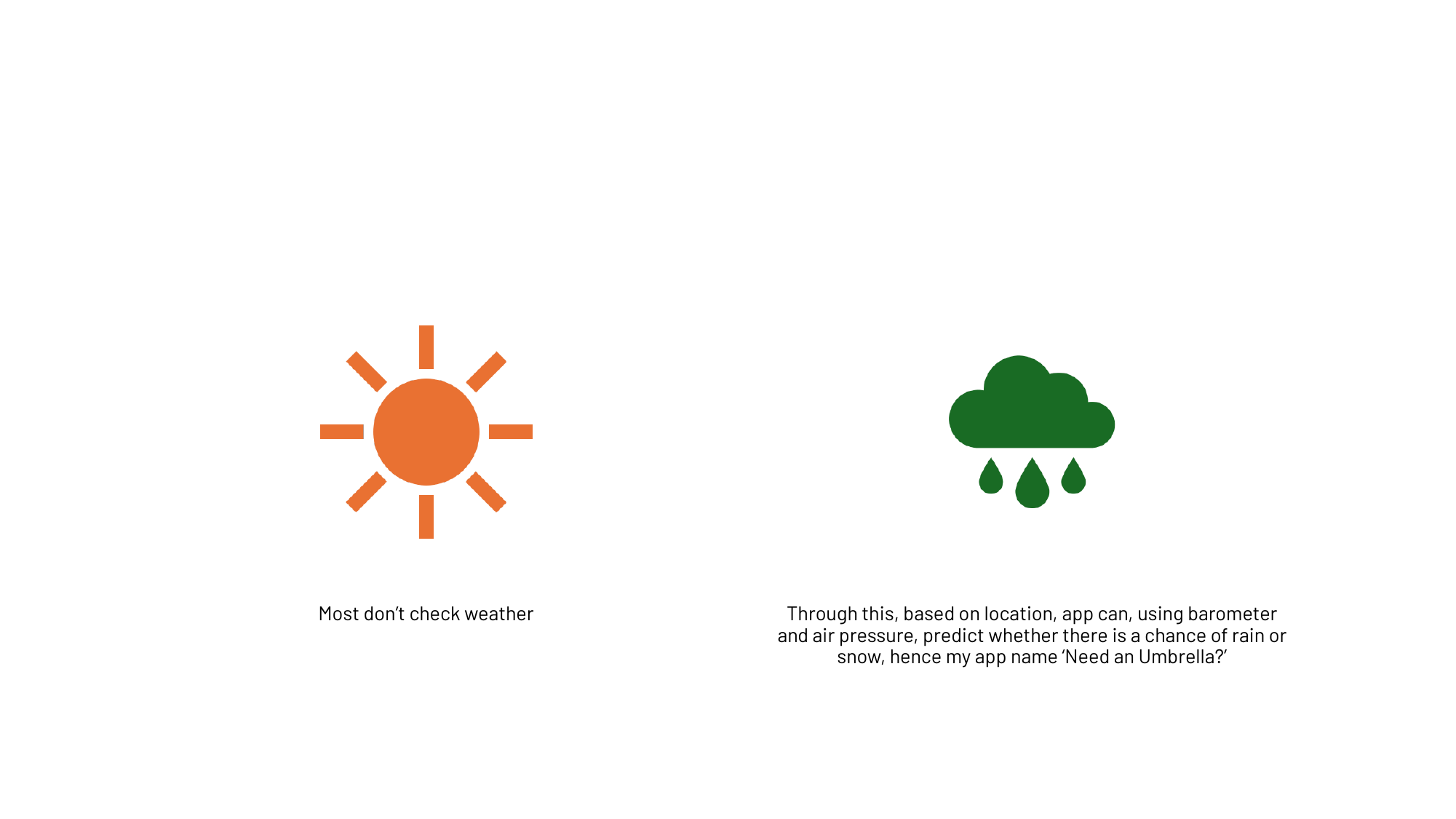

# Motivation
Most don’t check weather
Through this, based on location, app can, using barometer and air pressure, predict whether there is a chance of rain or snow, hence my app name ‘Need an Umbrella?’